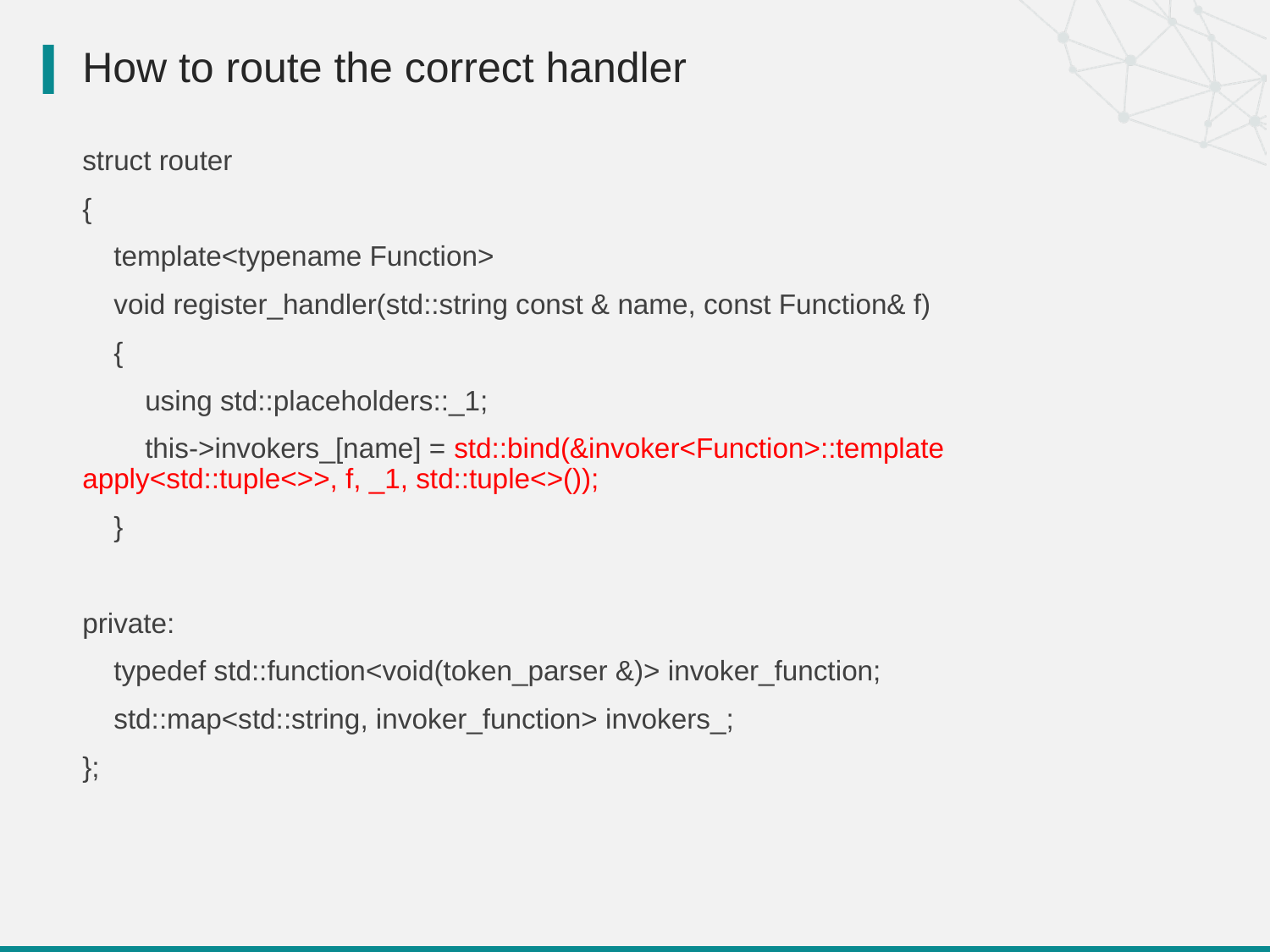

# How to route the correct handler
struct router
{
    template<typename Function>
    void register_handler(std::string const & name, const Function& f)
    {
        using std::placeholders::_1;
        this->invokers_[name] = std::bind(&invoker<Function>::template                   apply<std::tuple<>>, f, _1, std::tuple<>());
    }

private:
    typedef std::function<void(token_parser &)> invoker_function;
    std::map<std::string, invoker_function> invokers_;
};